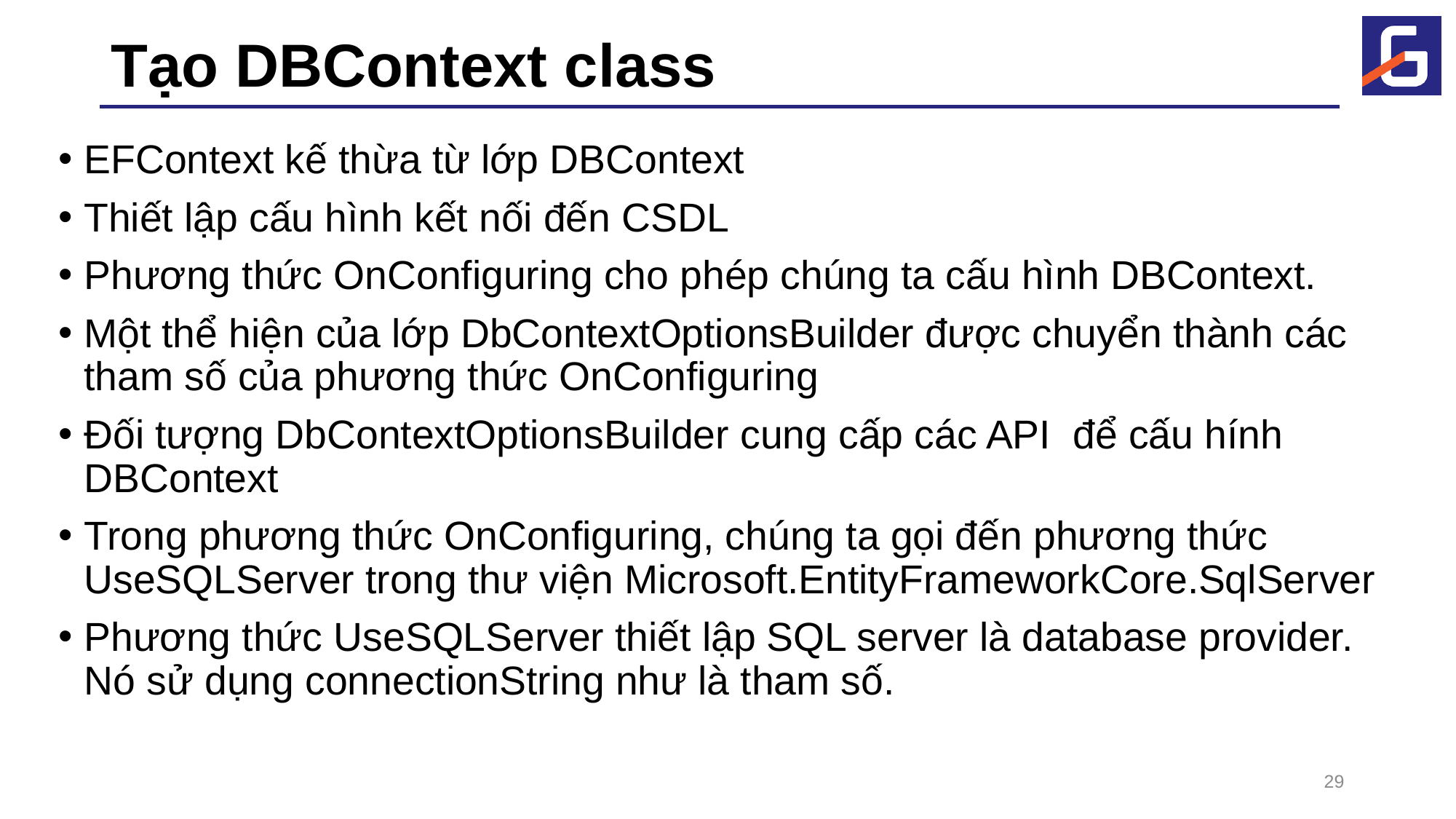

# Tạo DBContext class
EFContext kế thừa từ lớp DBContext
Thiết lập cấu hình kết nối đến CSDL
Phương thức OnConfiguring cho phép chúng ta cấu hình DBContext.
Một thể hiện của lớp DbContextOptionsBuilder được chuyển thành các tham số của phương thức OnConfiguring
Đối tượng DbContextOptionsBuilder cung cấp các API  để cấu hính DBContext
Trong phương thức OnConfiguring, chúng ta gọi đến phương thức UseSQLServer trong thư viện Microsoft.EntityFrameworkCore.SqlServer
Phương thức UseSQLServer thiết lập SQL server là database provider. Nó sử dụng connectionString như là tham số.

29